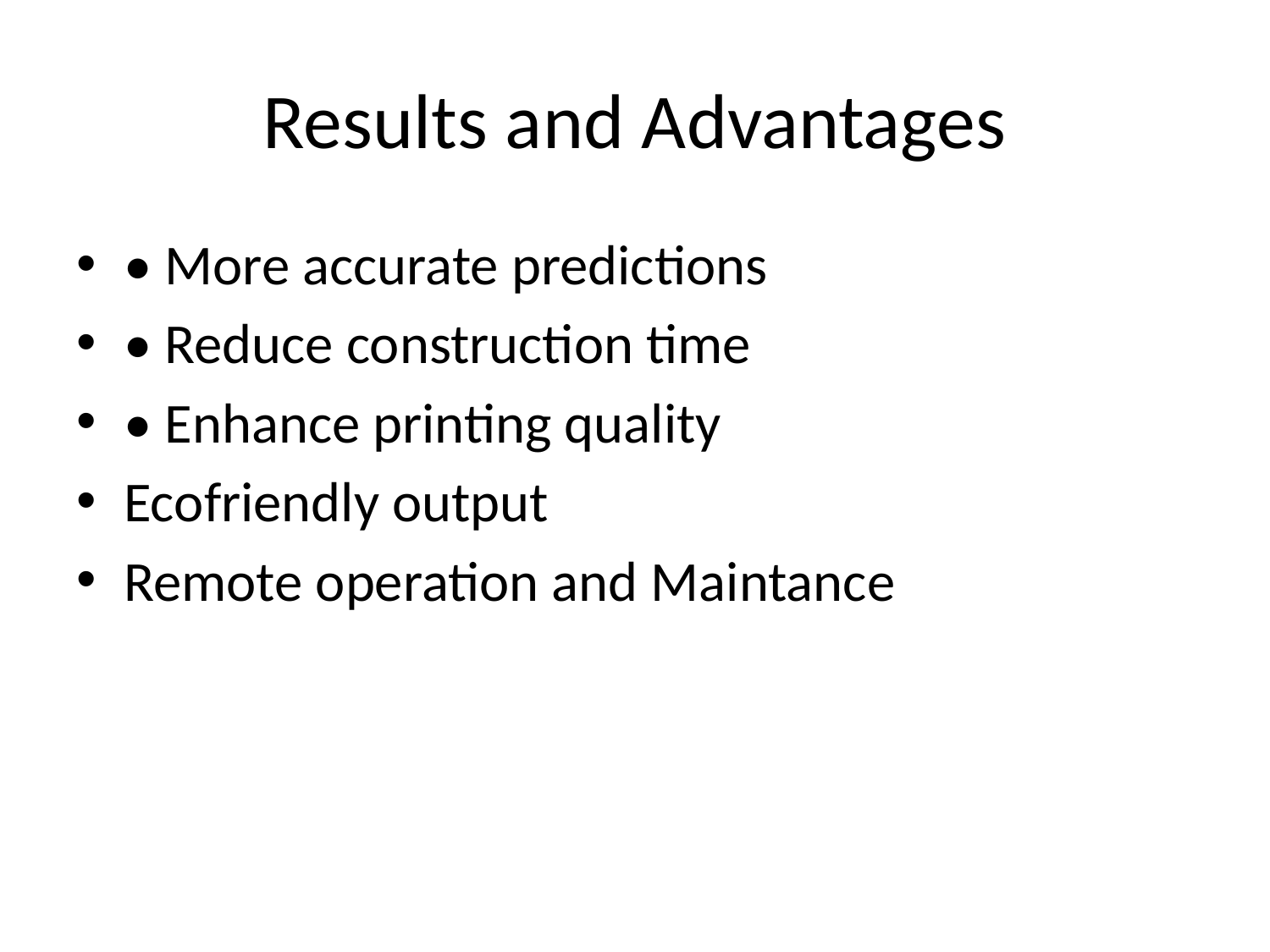

# Results and Advantages
• More accurate predictions
• Reduce construction time
• Enhance printing quality
Ecofriendly output
Remote operation and Maintance